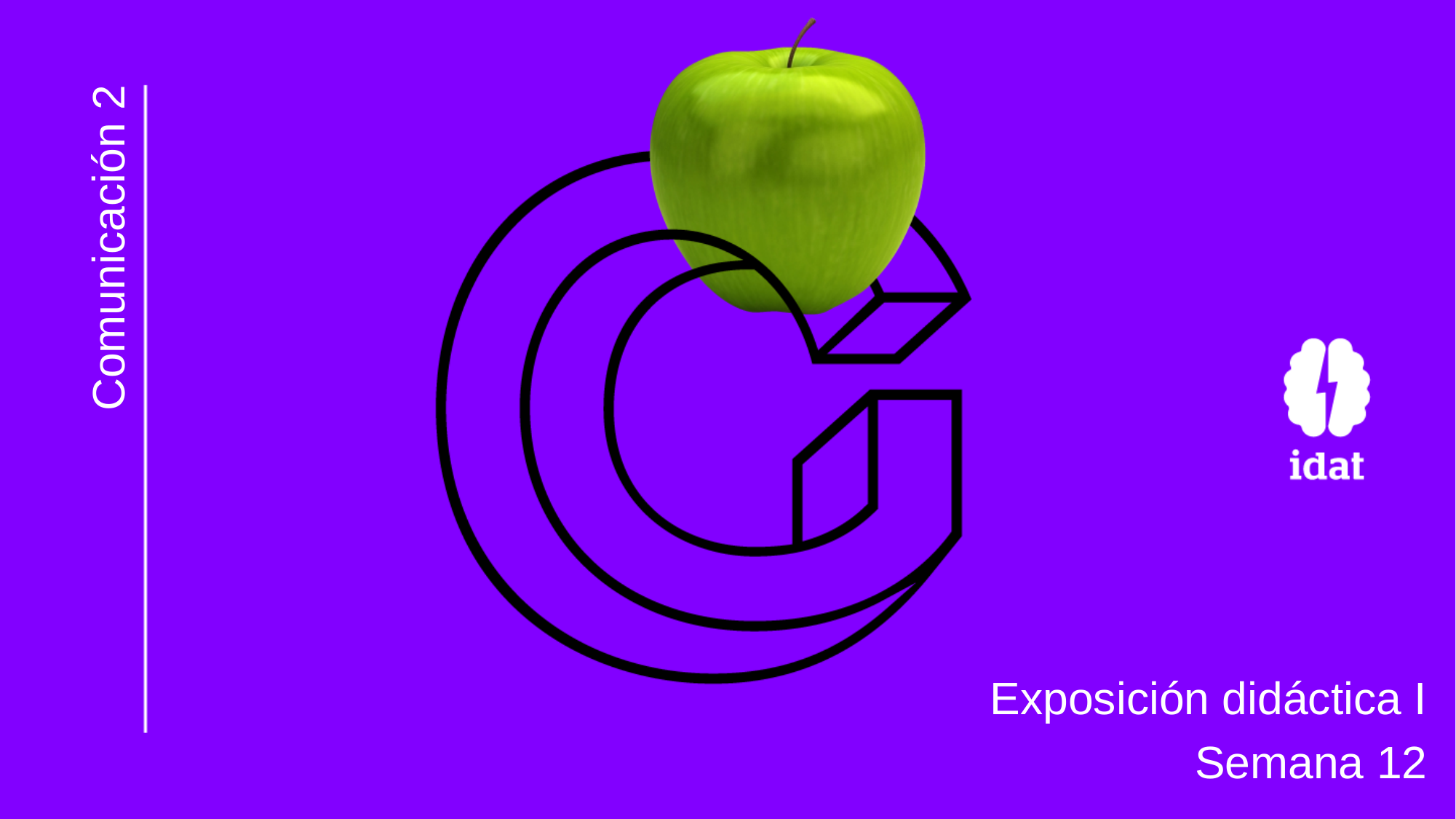

# Comunicación 2
Exposición didáctica I
Semana 12